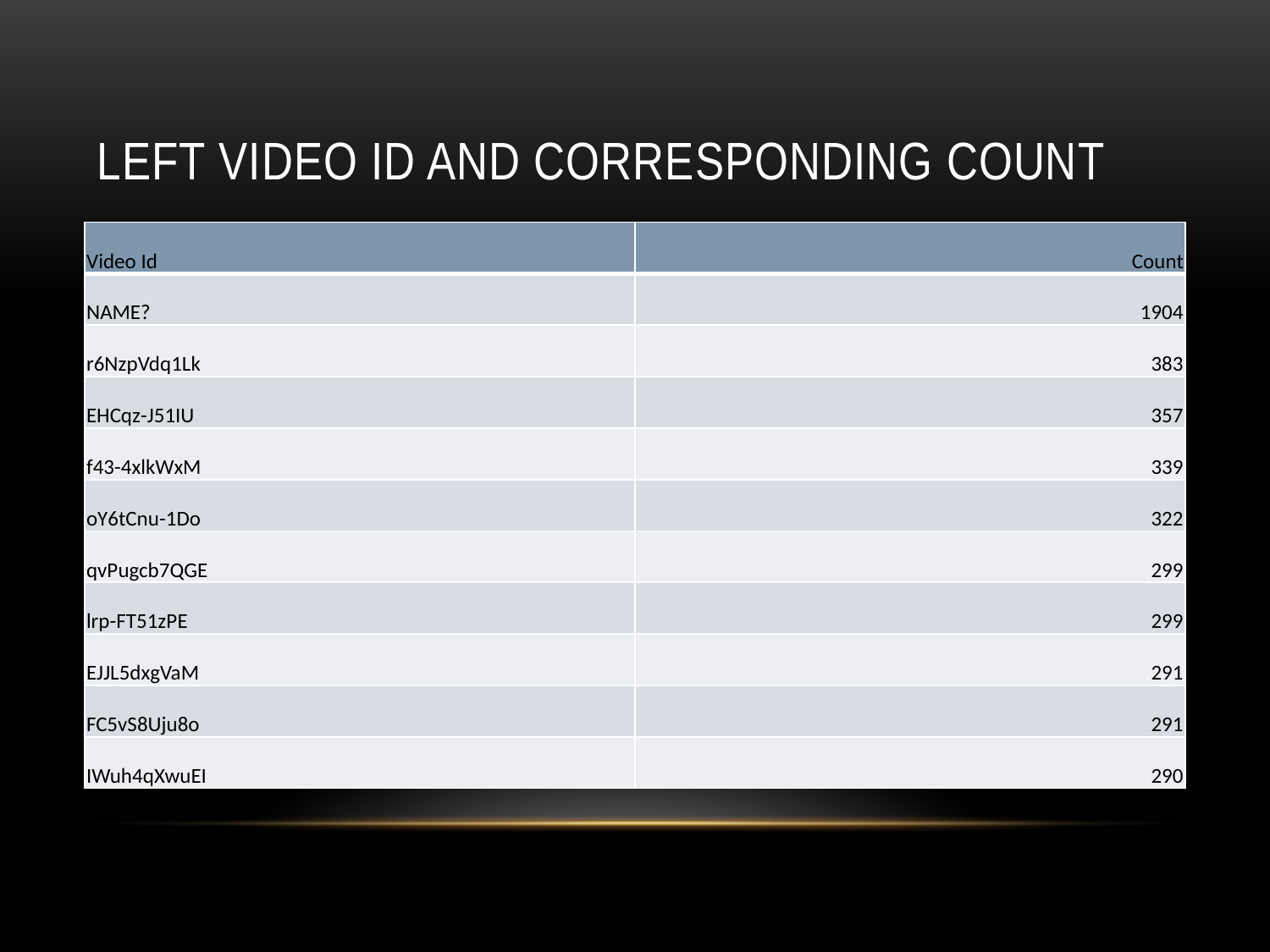

# Left video id and corresponding count
| Video Id | Count |
| --- | --- |
| NAME? | 1904 |
| r6NzpVdq1Lk | 383 |
| EHCqz-J51IU | 357 |
| f43-4xlkWxM | 339 |
| oY6tCnu-1Do | 322 |
| qvPugcb7QGE | 299 |
| lrp-FT51zPE | 299 |
| EJJL5dxgVaM | 291 |
| FC5vS8Uju8o | 291 |
| IWuh4qXwuEI | 290 |